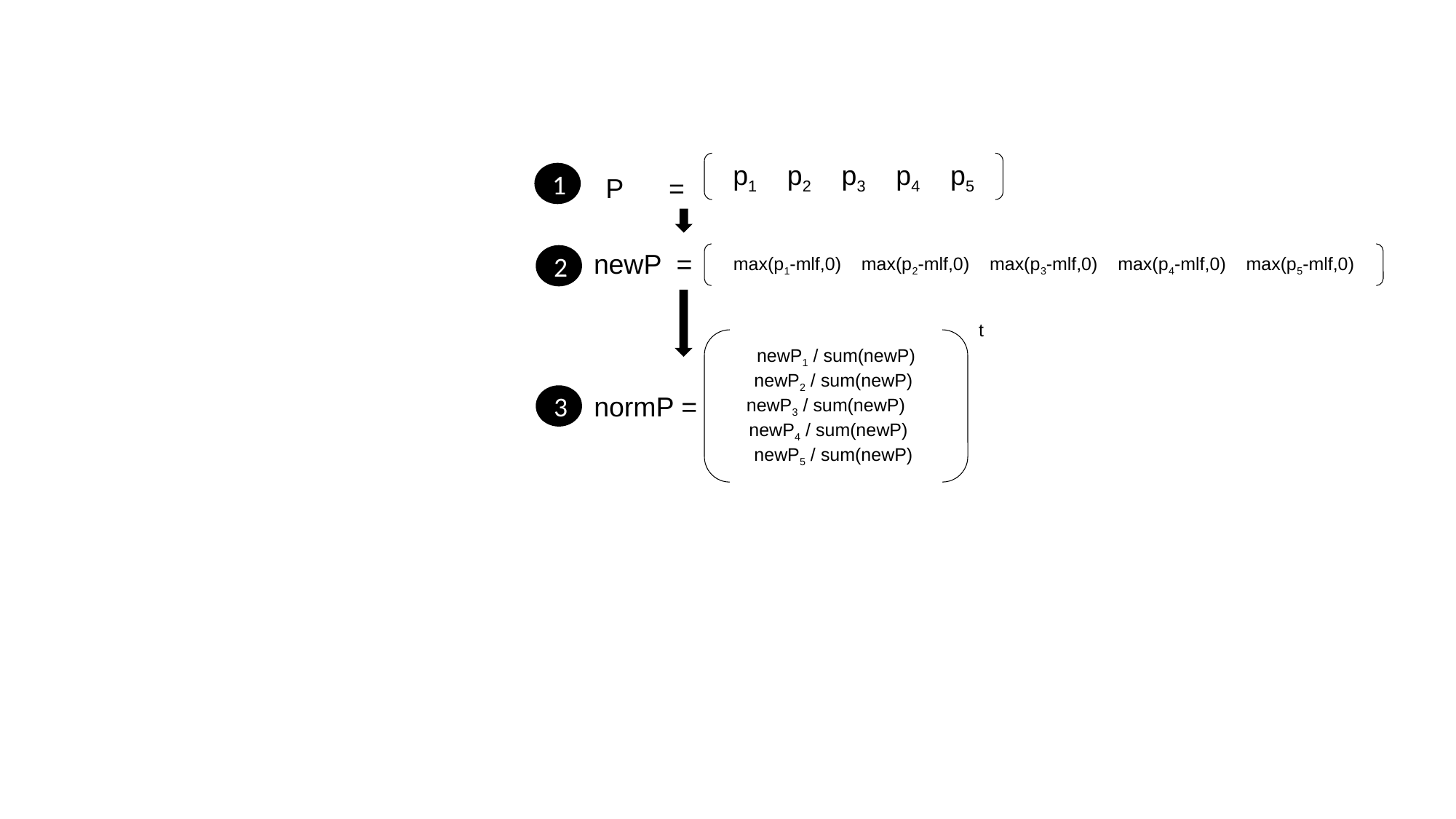

p1    p2    p3    p4    p5
1
P      =

newP  =
max(p1-mlf,0)    max(p2-mlf,0)    max(p3-mlf,0)    max(p4-mlf,0)    max(p5-mlf,0)
2

t
newP1 / sum(newP)
newP2 / sum(newP)
newP3 / sum(newP)
newP4 / sum(newP)
newP5 / sum(newP)
normP =
3